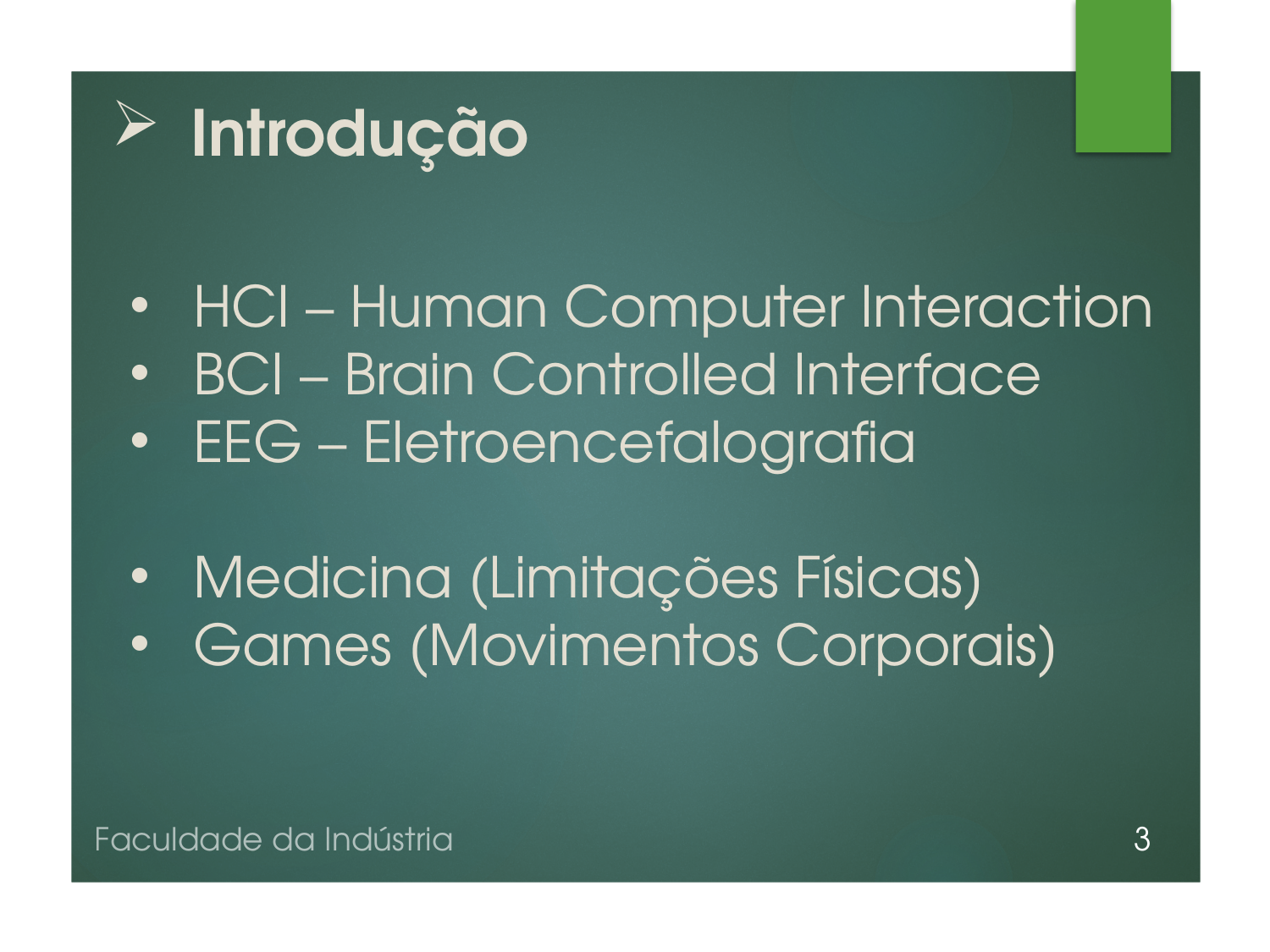

Introdução

HCI – Human Computer Interaction
BCI – Brain Controlled Interface
EEG – Eletroencefalografia

Medicina (Limitações Físicas)
Games (Movimentos Corporais)
3
Faculdade da Indústria